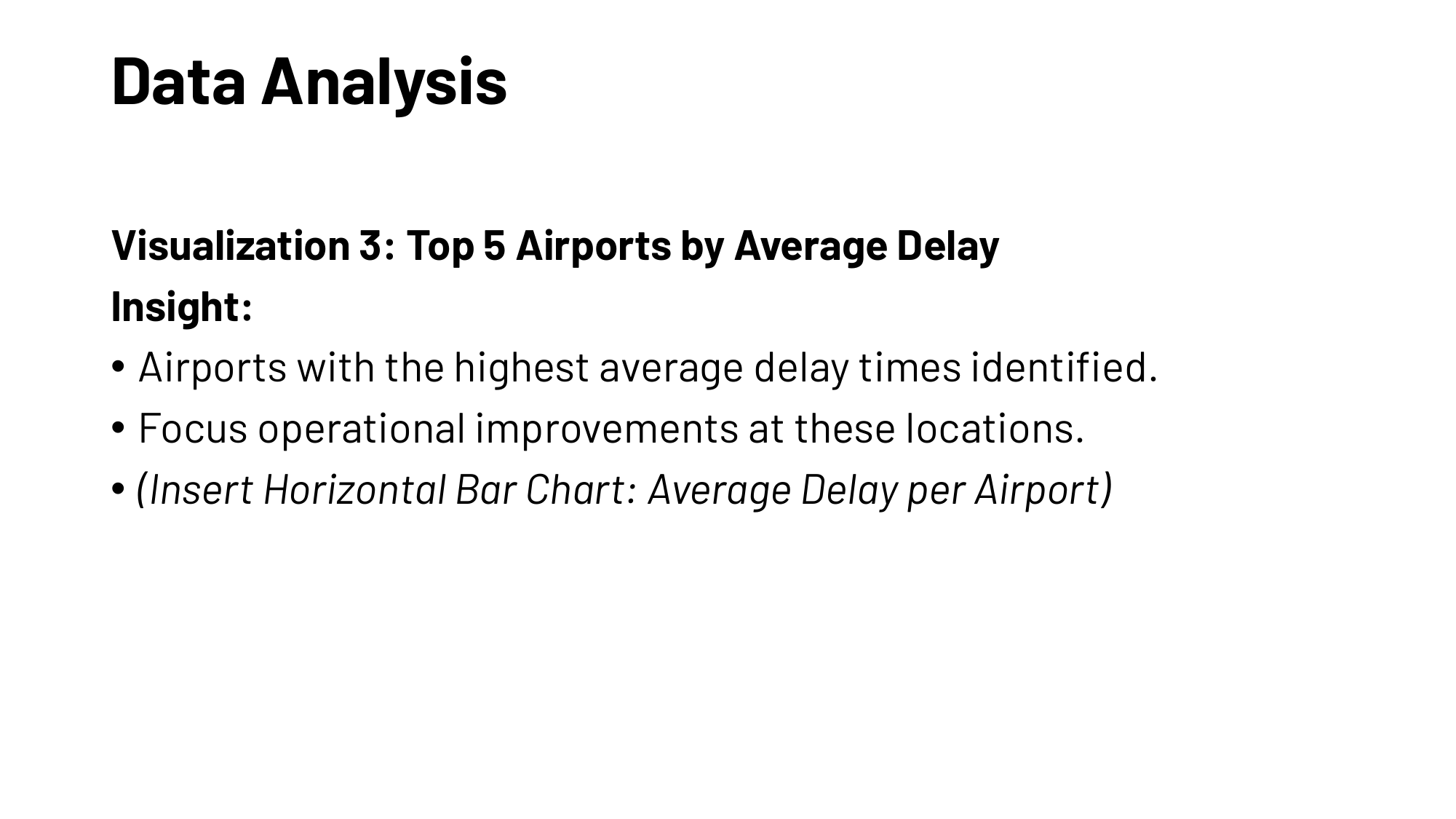

# Data Analysis
Visualization 3: Top 5 Airports by Average Delay
Insight:
Airports with the highest average delay times identified.
Focus operational improvements at these locations.
(Insert Horizontal Bar Chart: Average Delay per Airport)